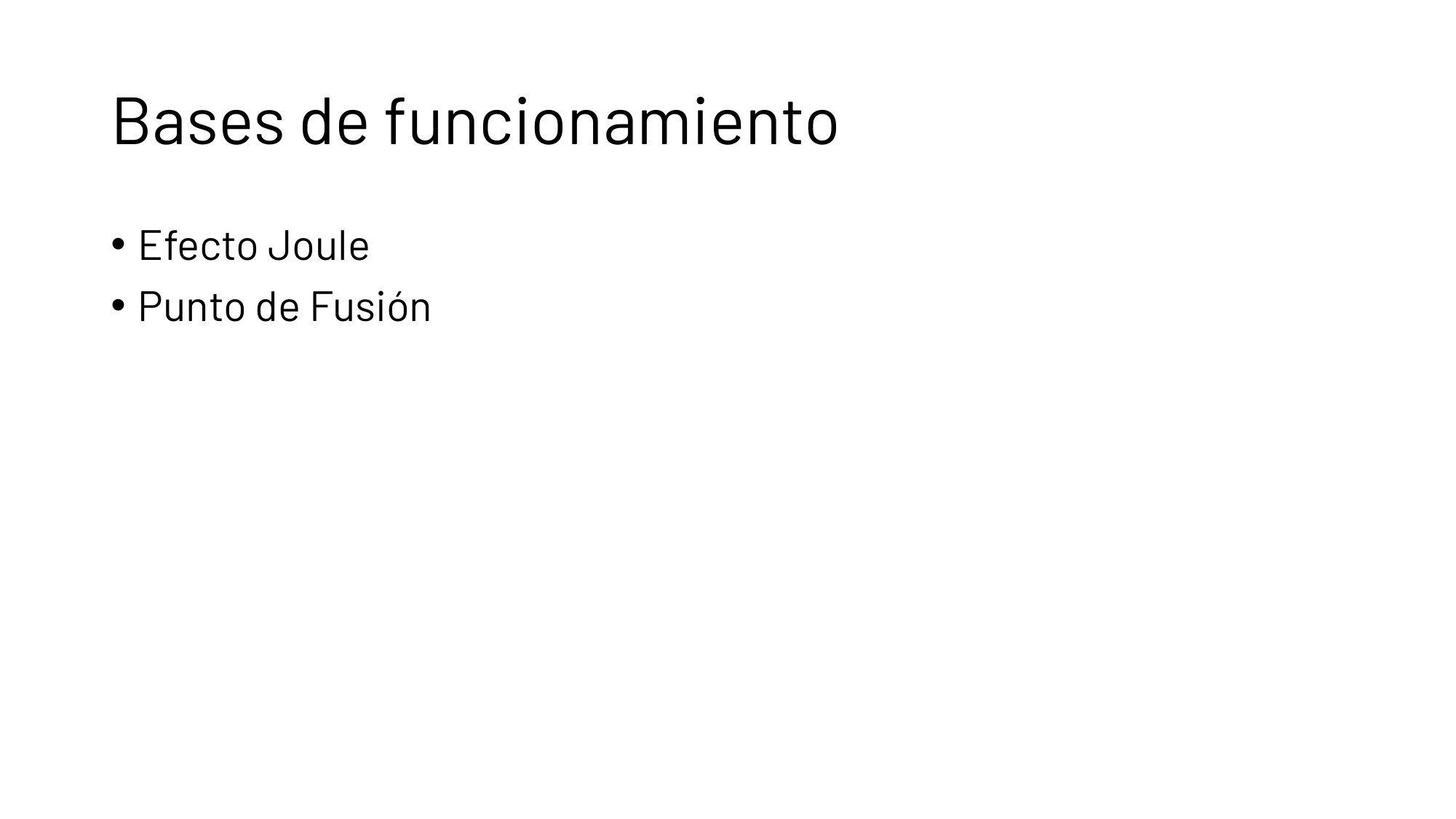

# Bases de funcionamiento
Efecto Joule
Punto de Fusión